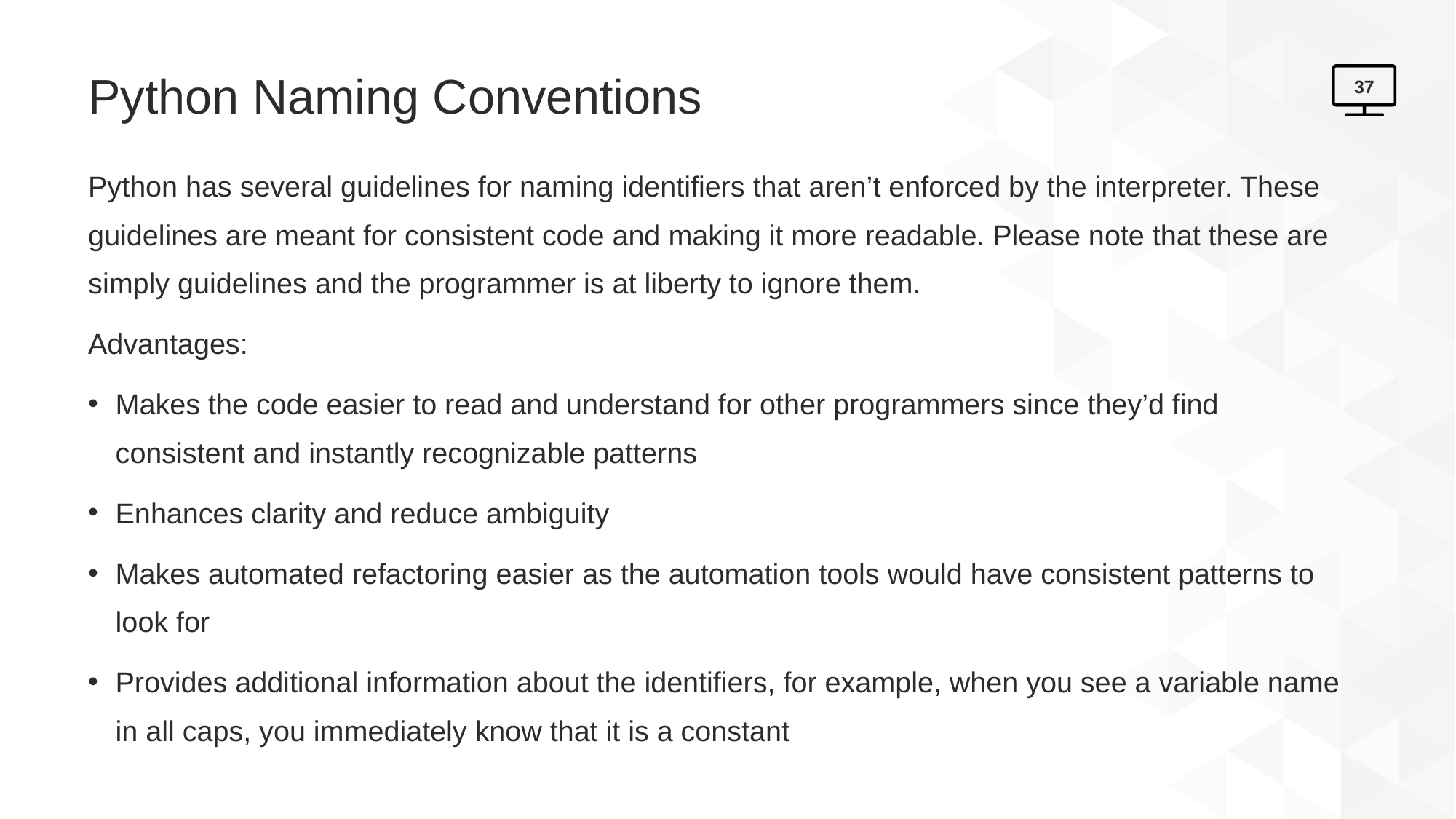

# Python Naming Conventions
37
Python has several guidelines for naming identifiers that aren’t enforced by the interpreter. These guidelines are meant for consistent code and making it more readable. Please note that these are simply guidelines and the programmer is at liberty to ignore them.
Advantages:
Makes the code easier to read and understand for other programmers since they’d find consistent and instantly recognizable patterns
Enhances clarity and reduce ambiguity
Makes automated refactoring easier as the automation tools would have consistent patterns to look for
Provides additional information about the identifiers, for example, when you see a variable name in all caps, you immediately know that it is a constant